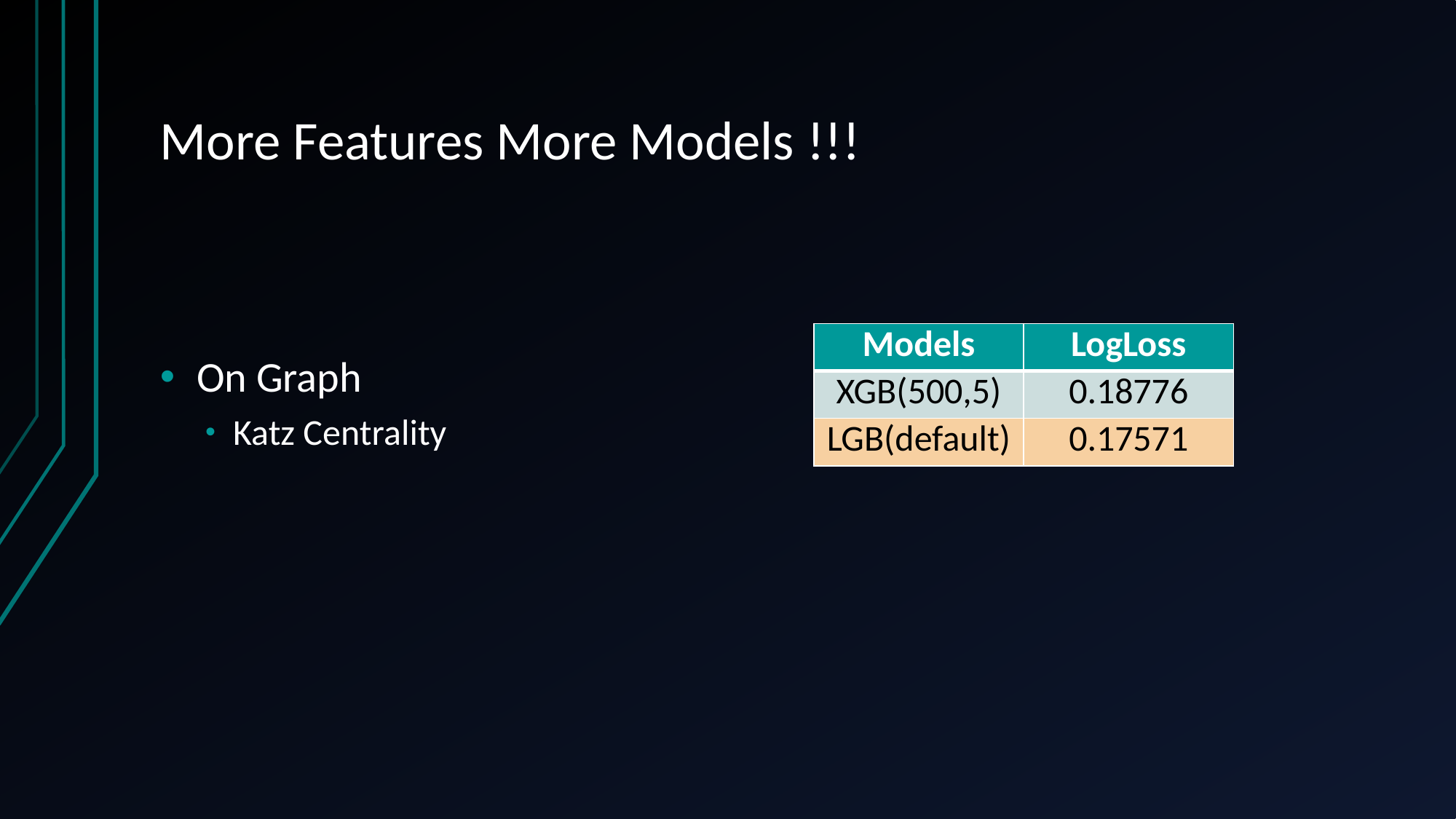

# More Features More Models !!!

On Graph
Katz Centrality
| Models | LogLoss |
| --- | --- |
| XGB(500,5) | 0.18776 |
| LGB(default) | 0.17571 |